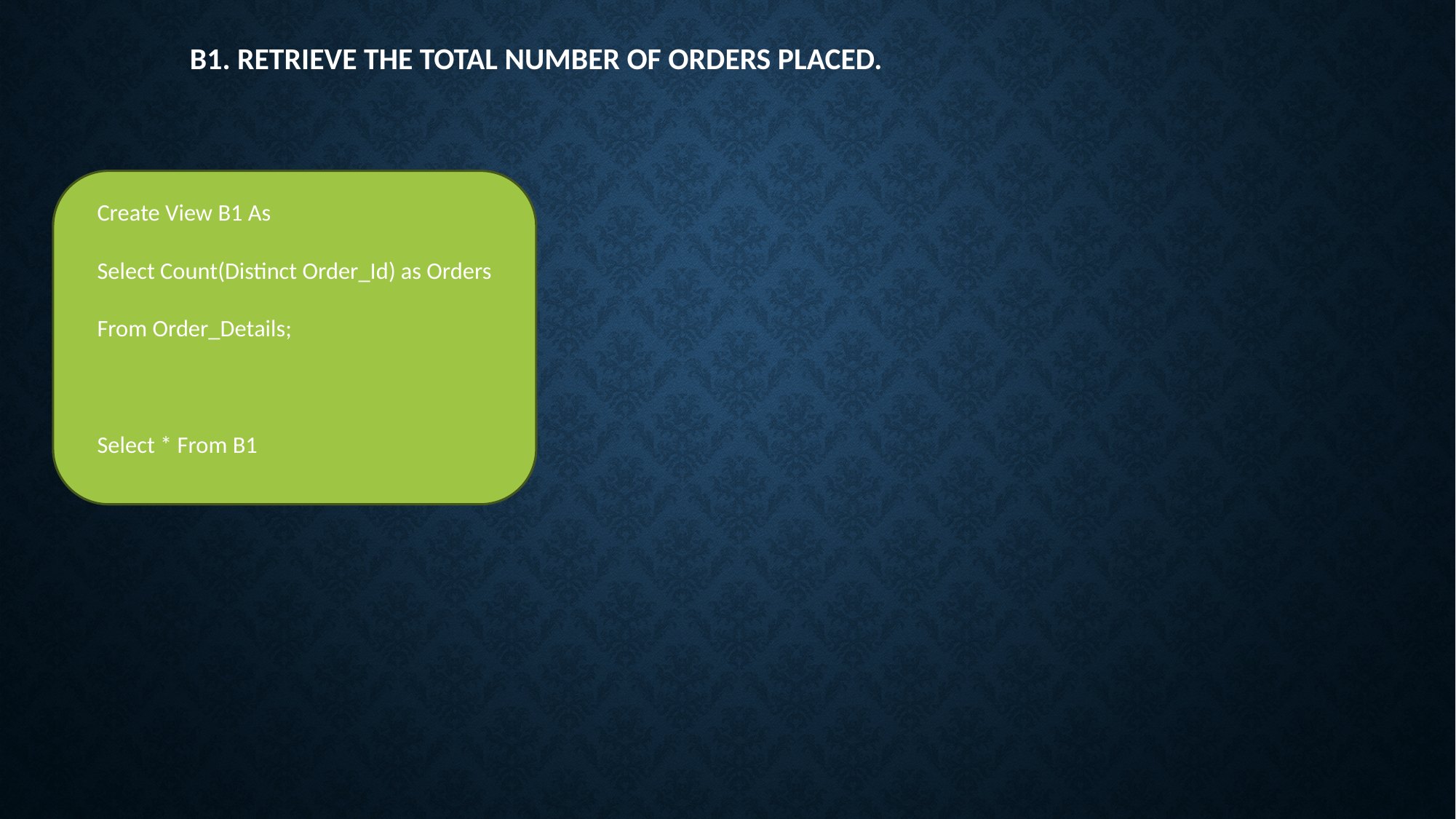

# B1. Retrieve the total number of orders placed.

Create View B1 As
Select Count(Distinct Order_Id) as Orders
From Order_Details;

Select * From B1